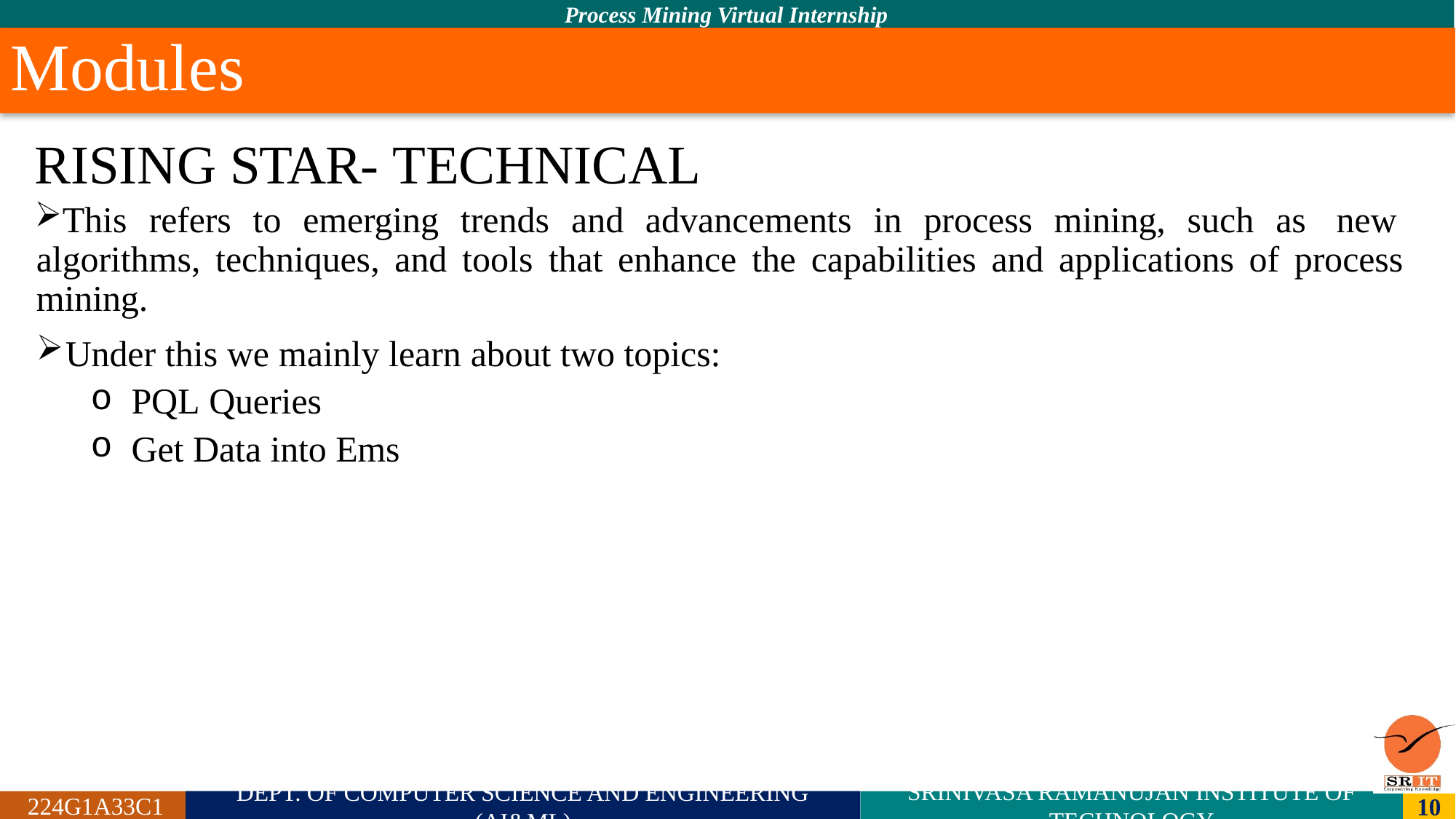

# Modules
RISING STAR- TECHNICAL
This refers to emerging trends and advancements in process mining, such as new  algorithms, techniques, and tools that enhance the capabilities and applications of process  mining.
Under this we mainly learn about two topics:
PQL Queries
Get Data into Ems